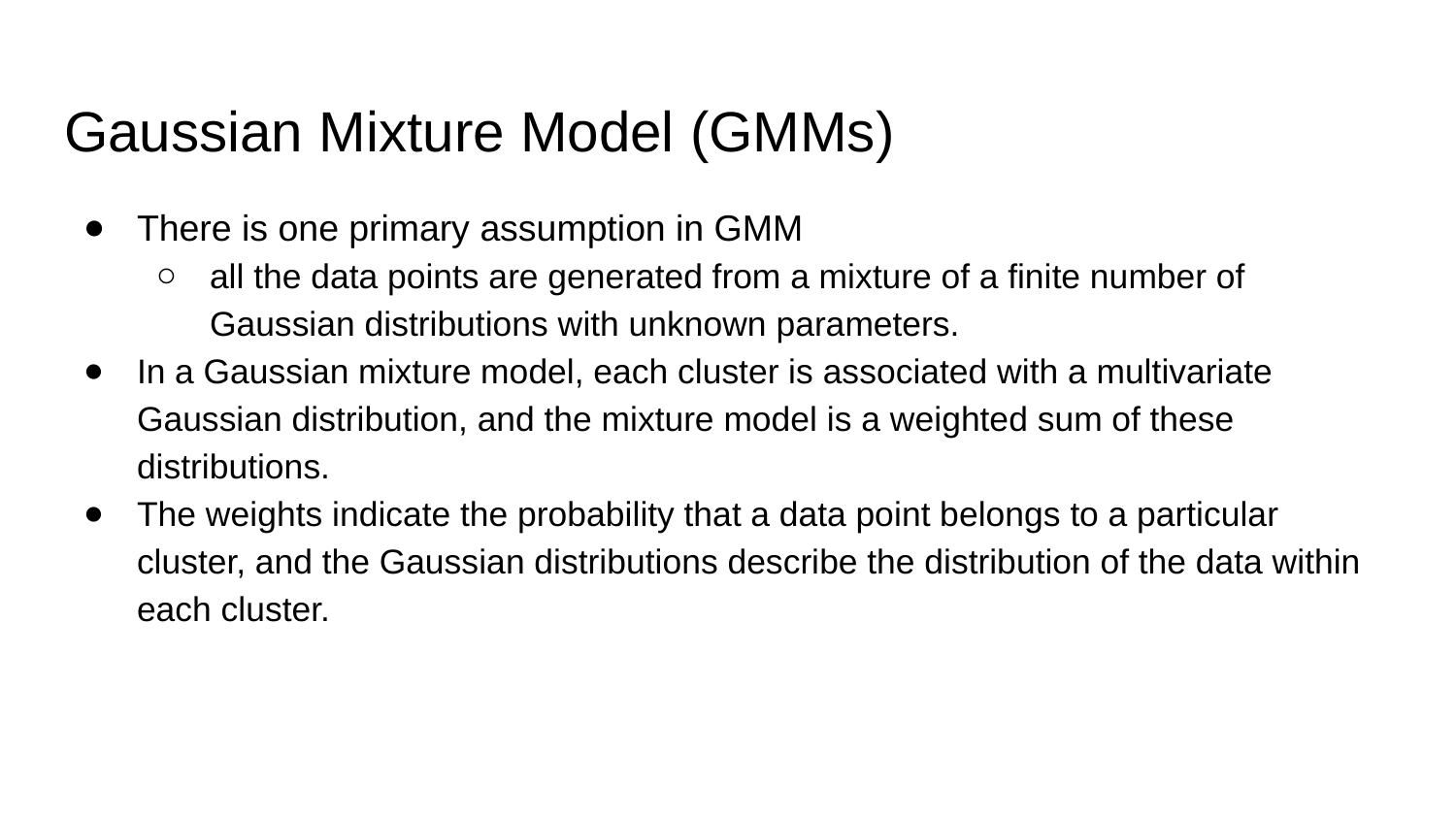

# Gaussian Mixture Model (GMMs)
There is one primary assumption in GMM
all the data points are generated from a mixture of a finite number of Gaussian distributions with unknown parameters.
In a Gaussian mixture model, each cluster is associated with a multivariate Gaussian distribution, and the mixture model is a weighted sum of these distributions.
The weights indicate the probability that a data point belongs to a particular cluster, and the Gaussian distributions describe the distribution of the data within each cluster.